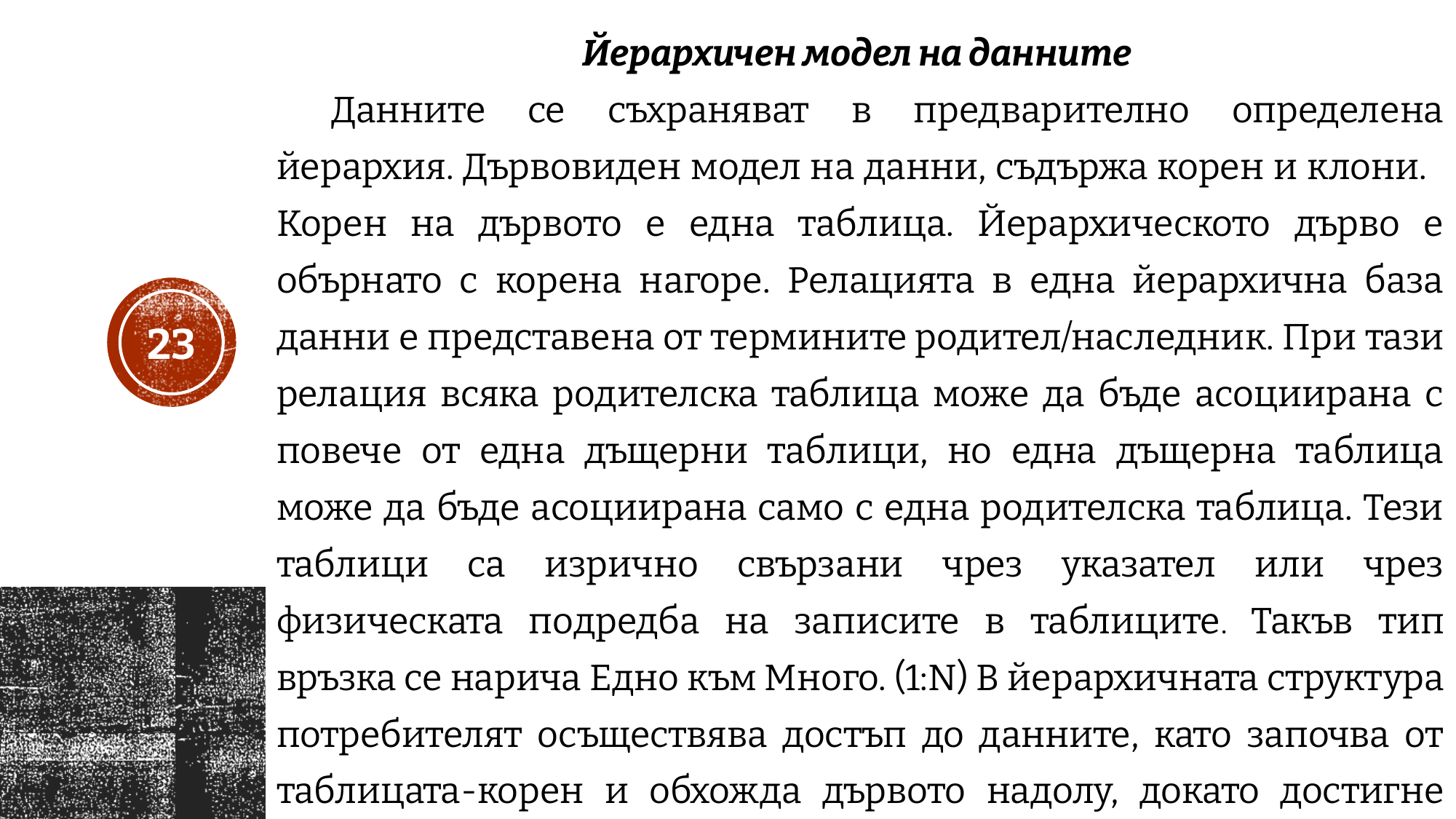

Йерархичен модел на данните
Данните се съхраняват в предварително определена йерархия. Дървовиден модел на данни, съдържа корен и клони.   Корен на дървото е една таблица. Йерархическото дърво е обърнато с корена нагоре. Релацията в една йерархична база данни е представена от термините родител/наследник. При тази релация всяка родителска таблица може да бъде асоциирана с повече от една дъщерни таблици, но една дъщерна таблица може да бъде асоциирана само с една родителска таблица. Тези таблици са изрично свързани чрез указател или чрез физическата подредба на записите в таблиците. Такъв тип връзка се нарича Едно към Много. (1:N) В йерархичната структура потребителят осъществява достъп до данните, като започва от таблицата-корен и обхожда дървото надолу, докато достигне желаните данни.
23